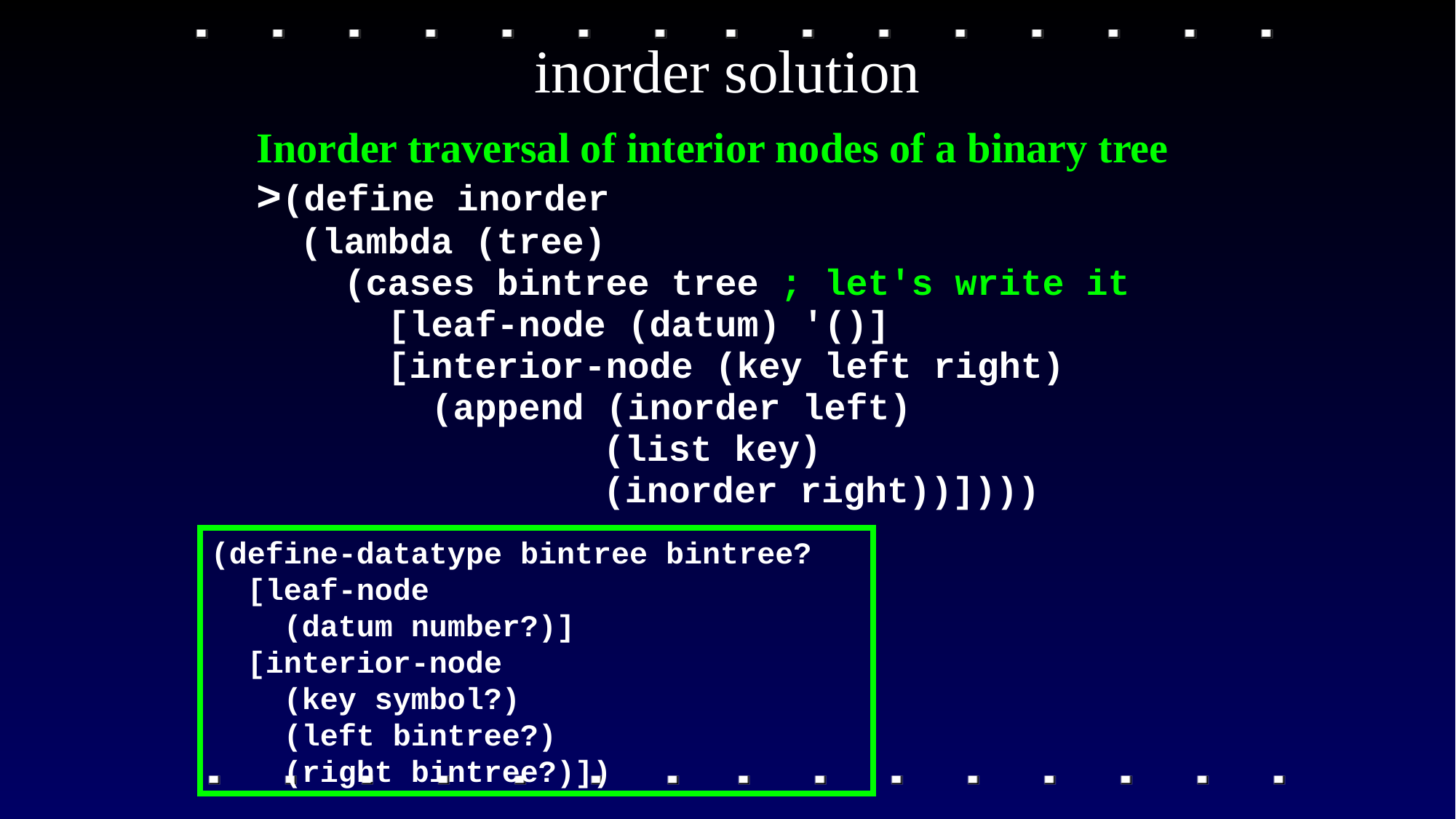

# inorder solution
Inorder traversal of interior nodes of a binary tree
>(define inorder
  (lambda (tree)
    (cases bintree tree ; let's write it
      [leaf-node (datum) '()]
      [interior-node (key left right)
        (append (inorder left)
              (list key)
              (inorder right))])))

(define-datatype bintree bintree?
  [leaf-node
    (datum number?)]
  [interior-node
    (key symbol?)
    (left bintree?)
    (right bintree?)])